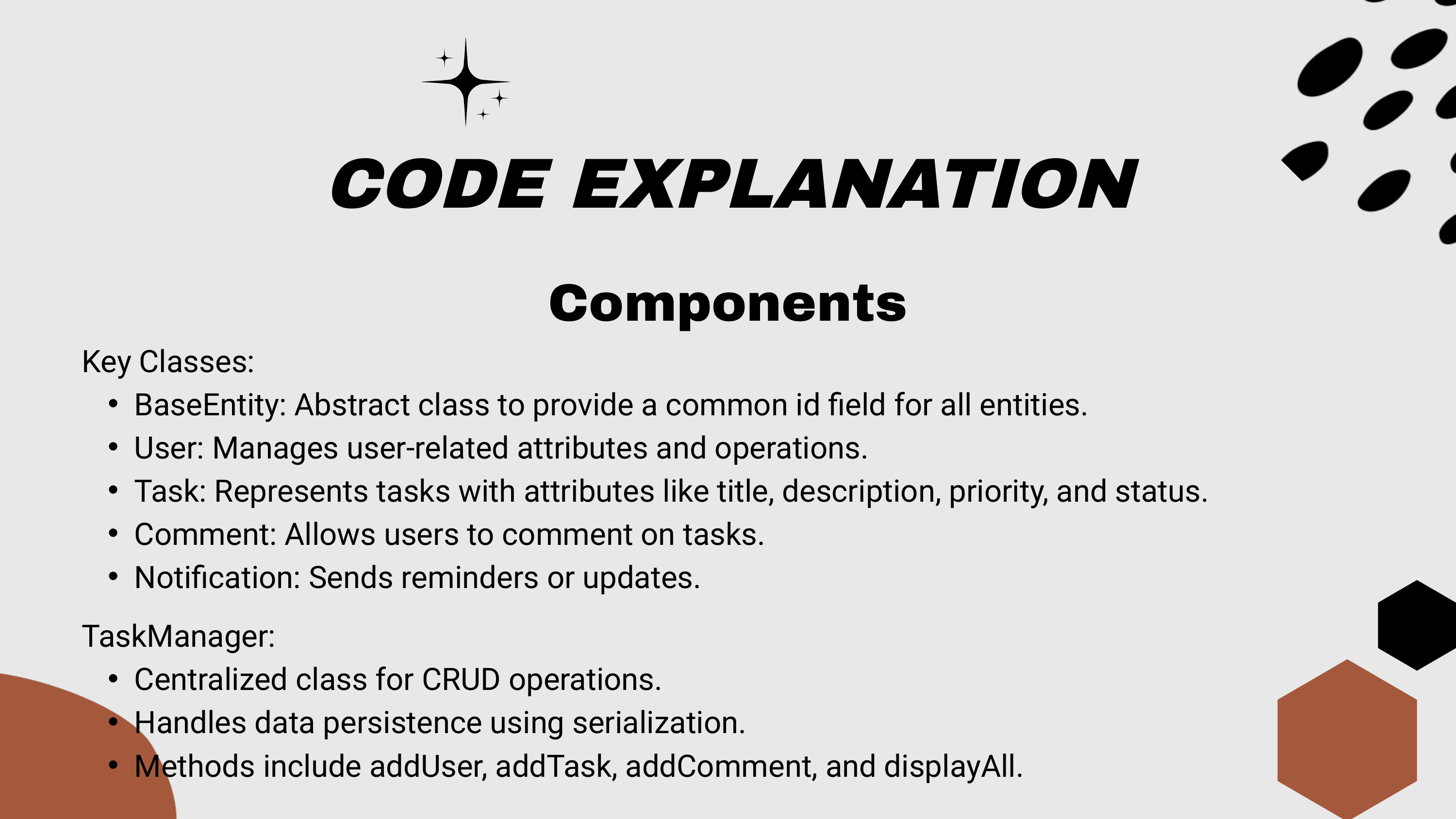

CODE EXPLANATION
Components
Key Classes:
BaseEntity: Abstract class to provide a common id field for all entities.
User: Manages user-related attributes and operations.
Task: Represents tasks with attributes like title, description, priority, and status.
Comment: Allows users to comment on tasks.
Notification: Sends reminders or updates.

TaskManager:
Centralized class for CRUD operations.
Handles data persistence using serialization.
Methods include addUser, addTask, addComment, and displayAll.